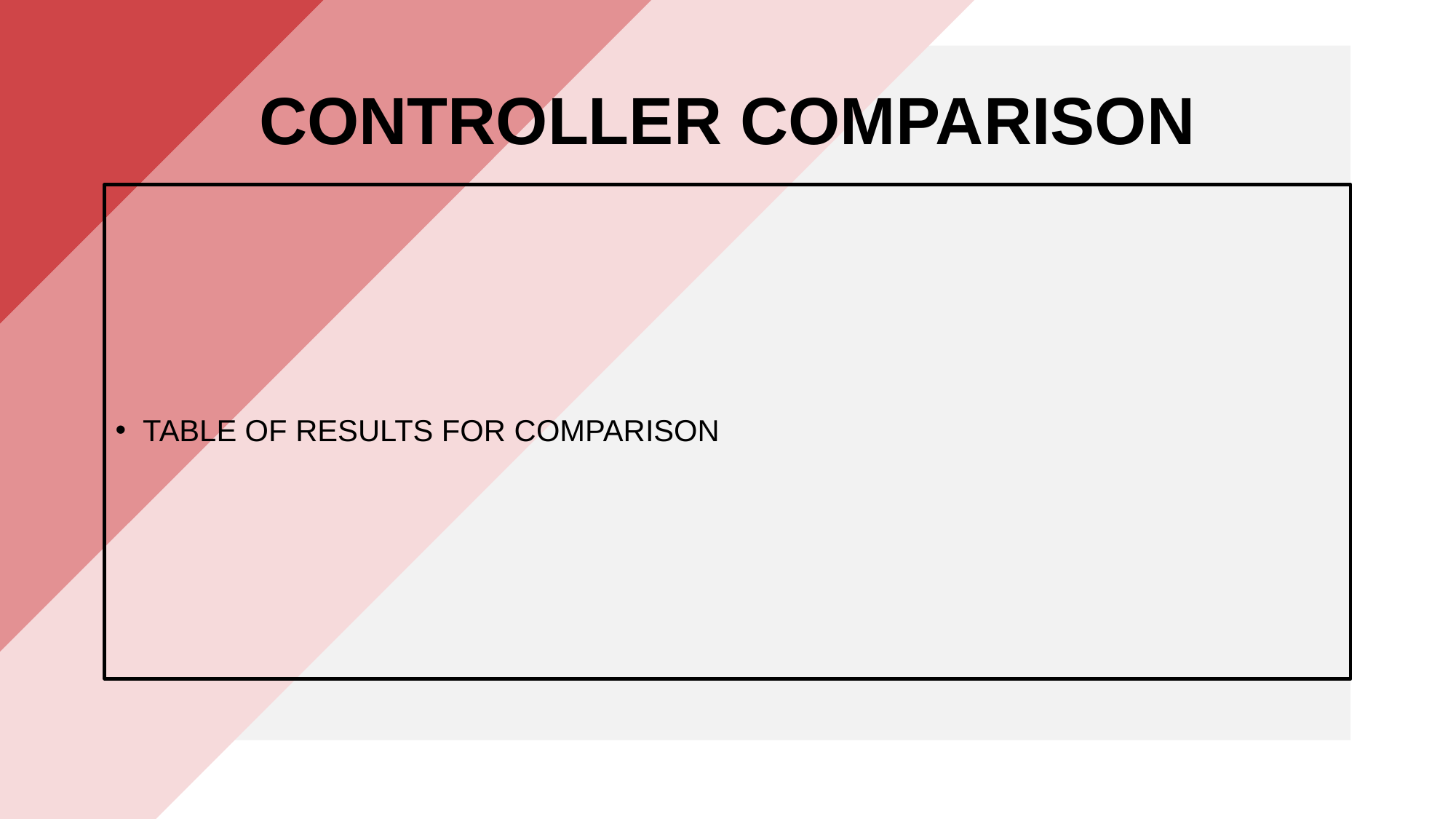

# CONTROLLER COMPARISON

TABLE OF RESULTS FOR COMPARISON